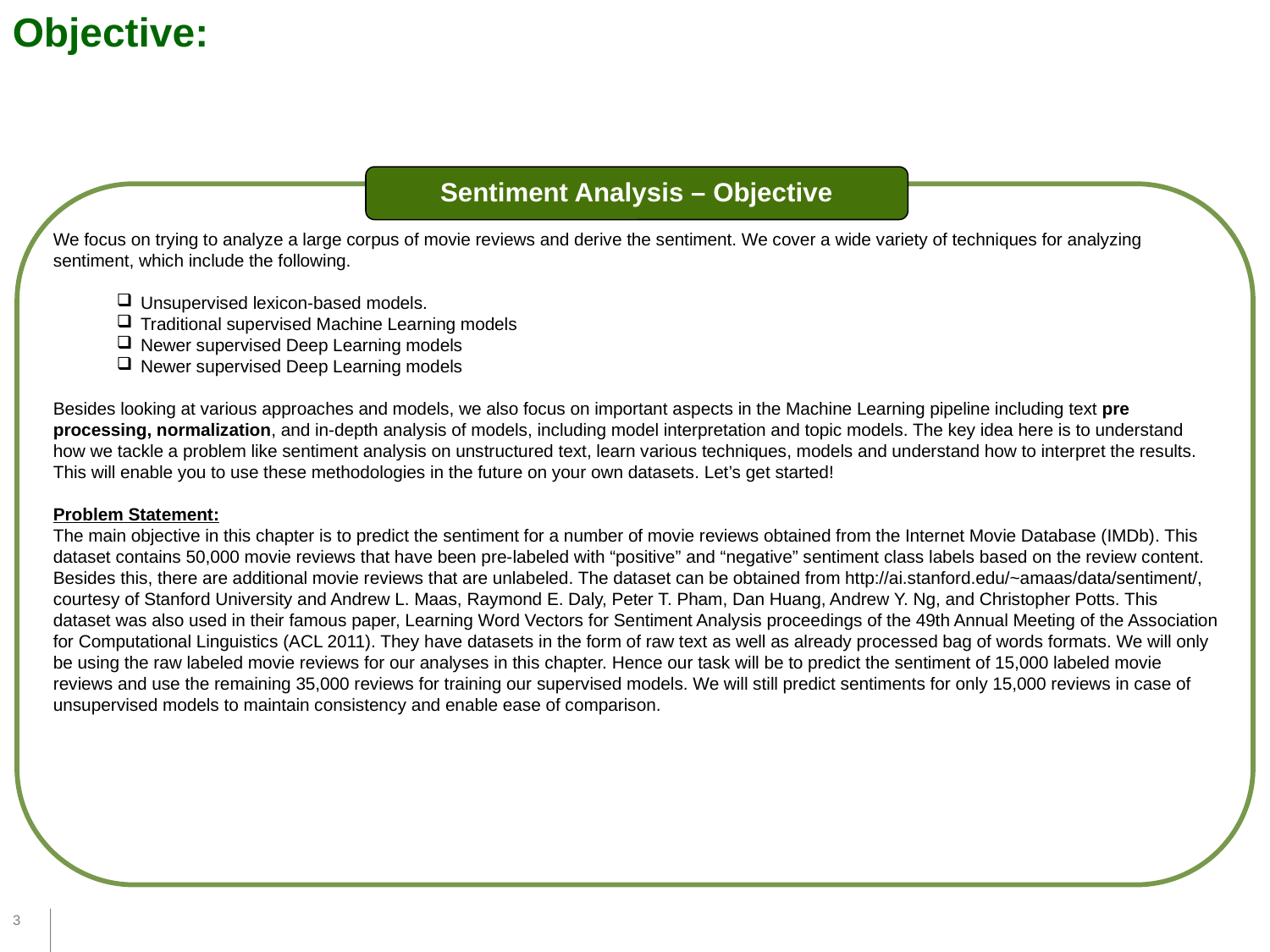

Objective:
Sentiment Analysis – Objective

We focus on trying to analyze a large corpus of movie reviews and derive the sentiment. We cover a wide variety of techniques for analyzing sentiment, which include the following.

Unsupervised lexicon-based models.
Traditional supervised Machine Learning models
Newer supervised Deep Learning models
Newer supervised Deep Learning models

Besides looking at various approaches and models, we also focus on important aspects in the Machine Learning pipeline including text pre processing, normalization, and in-depth analysis of models, including model interpretation and topic models. The key idea here is to understand how we tackle a problem like sentiment analysis on unstructured text, learn various techniques, models and understand how to interpret the results. This will enable you to use these methodologies in the future on your own datasets. Let’s get started!

Problem Statement:
The main objective in this chapter is to predict the sentiment for a number of movie reviews obtained from the Internet Movie Database (IMDb). This dataset contains 50,000 movie reviews that have been pre-labeled with “positive” and “negative” sentiment class labels based on the review content. Besides this, there are additional movie reviews that are unlabeled. The dataset can be obtained from http://ai.stanford.edu/~amaas/data/sentiment/, courtesy of Stanford University and Andrew L. Maas, Raymond E. Daly, Peter T. Pham, Dan Huang, Andrew Y. Ng, and Christopher Potts. This dataset was also used in their famous paper, Learning Word Vectors for Sentiment Analysis proceedings of the 49th Annual Meeting of the Association for Computational Linguistics (ACL 2011). They have datasets in the form of raw text as well as already processed bag of words formats. We will only be using the raw labeled movie reviews for our analyses in this chapter. Hence our task will be to predict the sentiment of 15,000 labeled movie reviews and use the remaining 35,000 reviews for training our supervised models. We will still predict sentiments for only 15,000 reviews in case of unsupervised models to maintain consistency and enable ease of comparison.